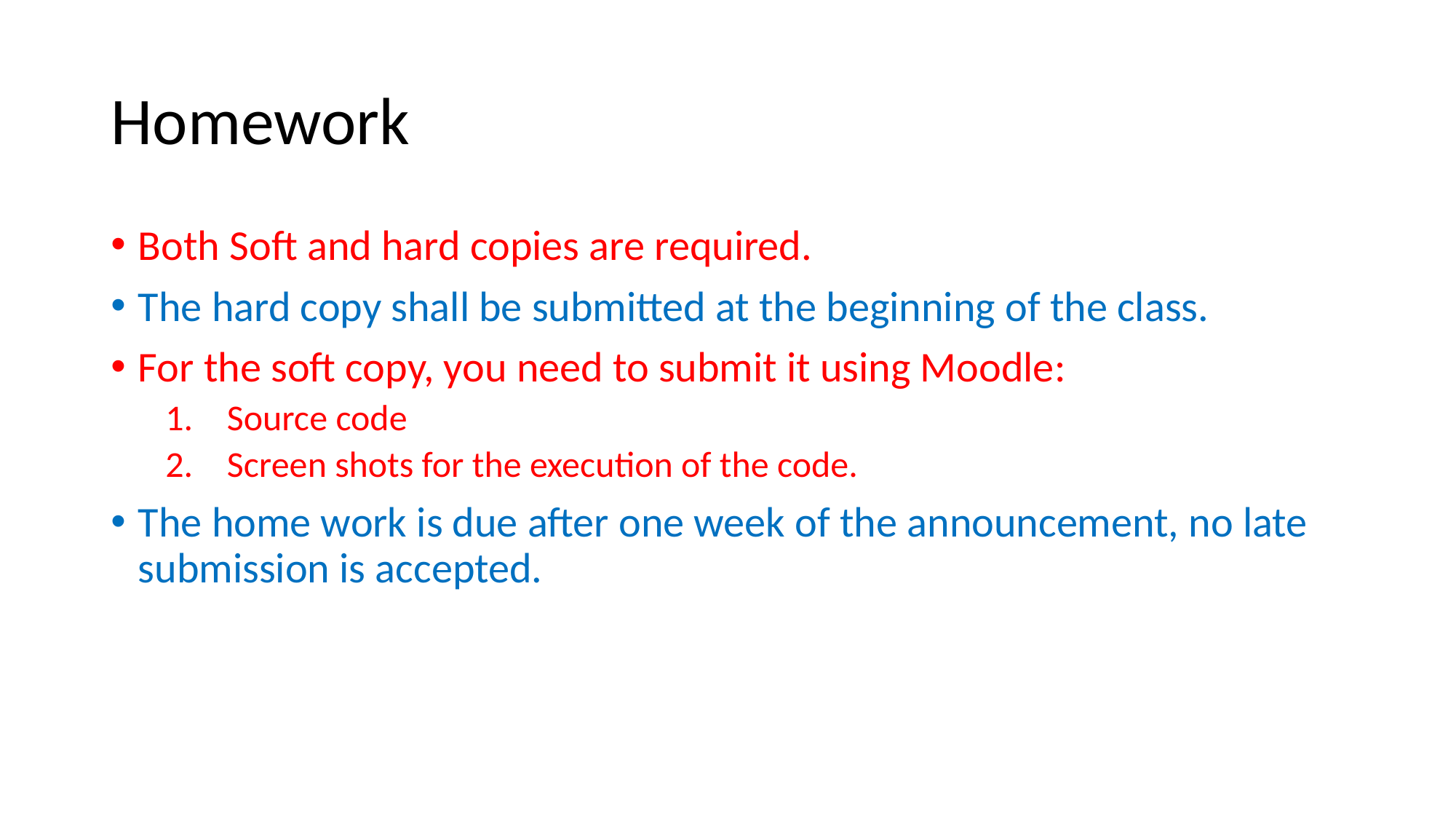

# Homework
Both Soft and hard copies are required.
The hard copy shall be submitted at the beginning of the class.
For the soft copy, you need to submit it using Moodle:
Source code
Screen shots for the execution of the code.
The home work is due after one week of the announcement, no late submission is accepted.